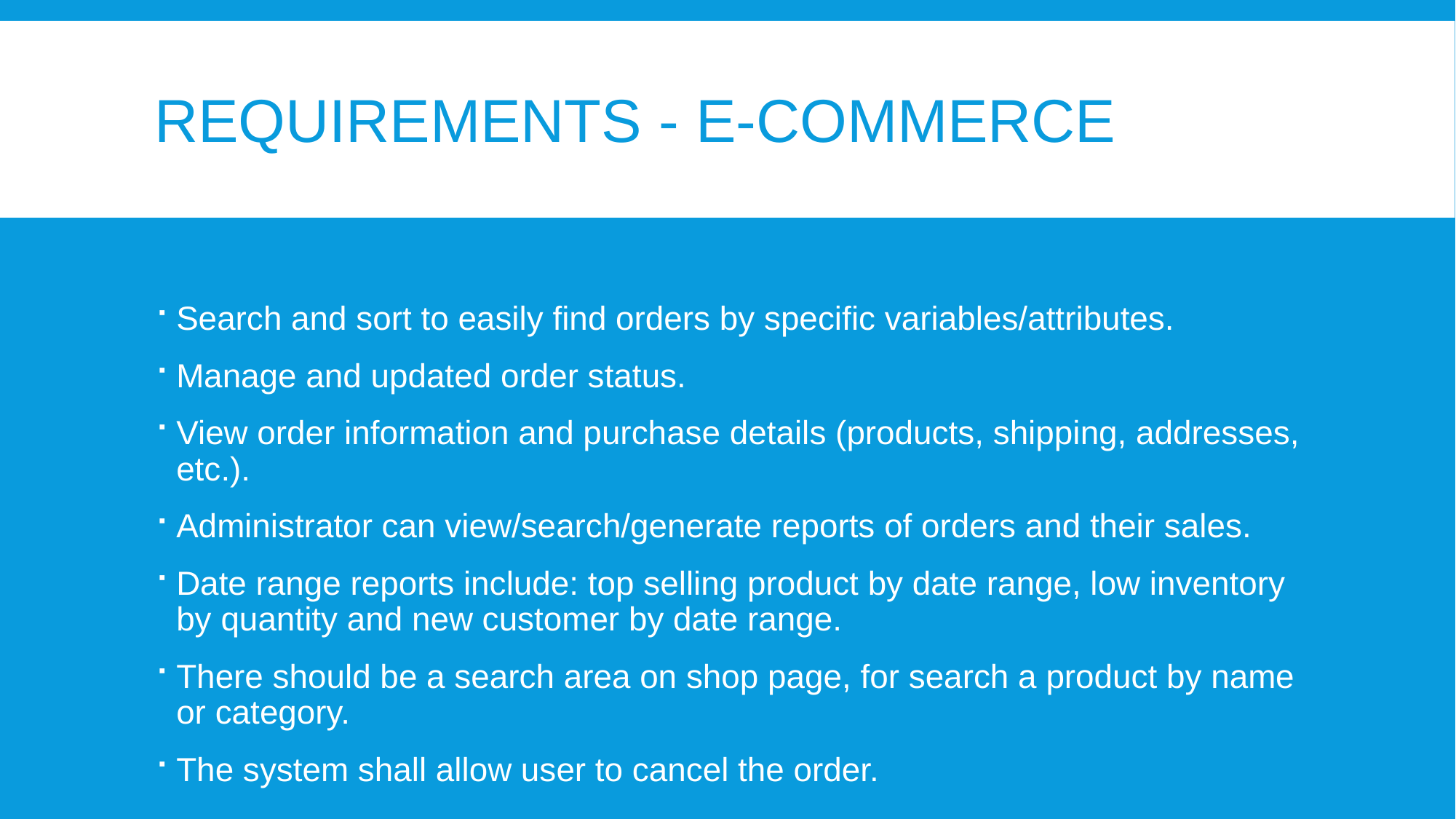

# Requirements - E-Commerce
Search and sort to easily find orders by specific variables/attributes.
Manage and updated order status.
View order information and purchase details (products, shipping, addresses, etc.).
Administrator can view/search/generate reports of orders and their sales.
Date range reports include: top selling product by date range, low inventory by quantity and new customer by date range.
There should be a search area on shop page, for search a product by name or category.
The system shall allow user to cancel the order.